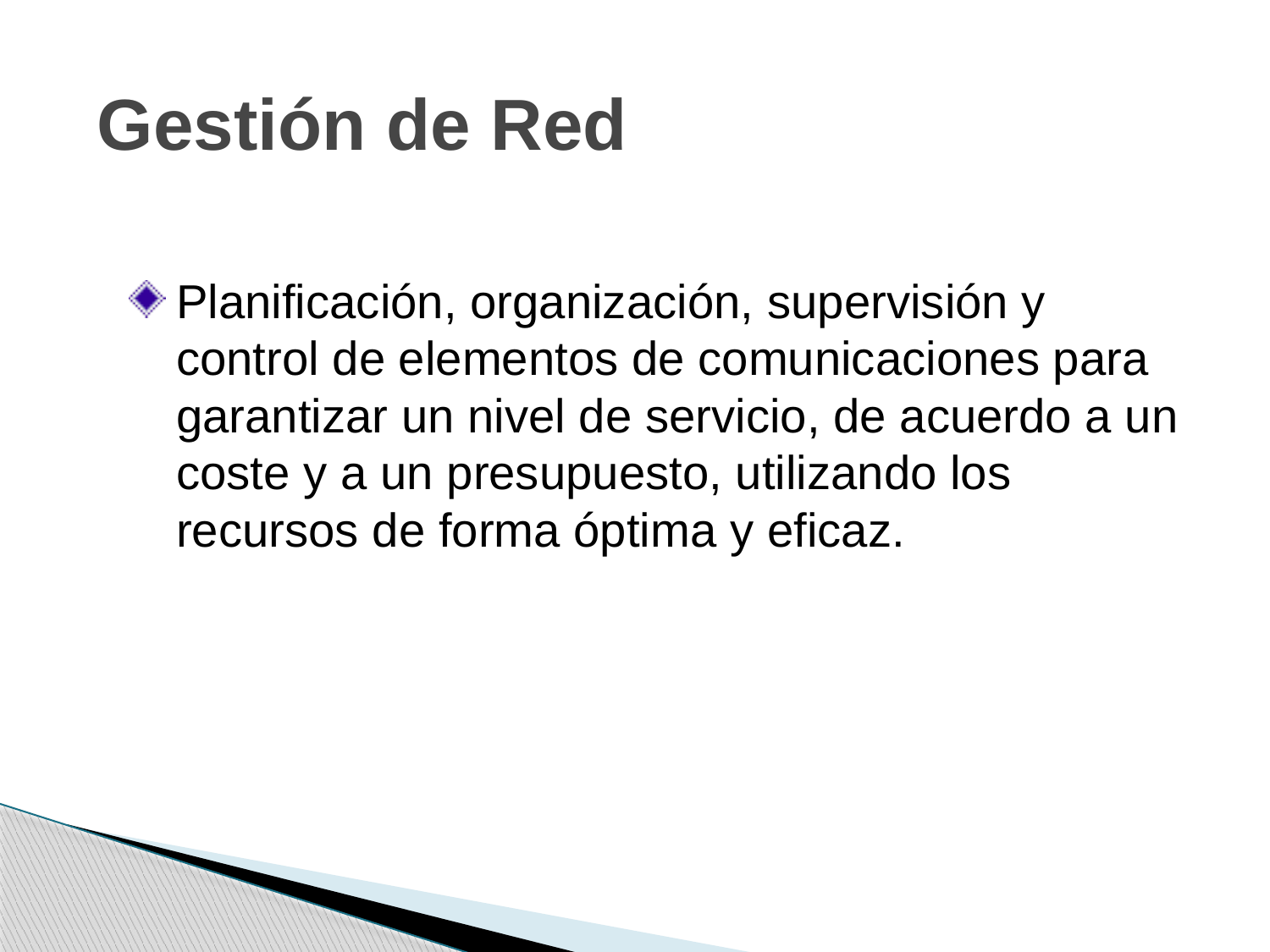

# Gestión de Red
Planificación, organización, supervisión y control de elementos de comunicaciones para garantizar un nivel de servicio, de acuerdo a un coste y a un presupuesto, utilizando los recursos de forma óptima y eficaz.